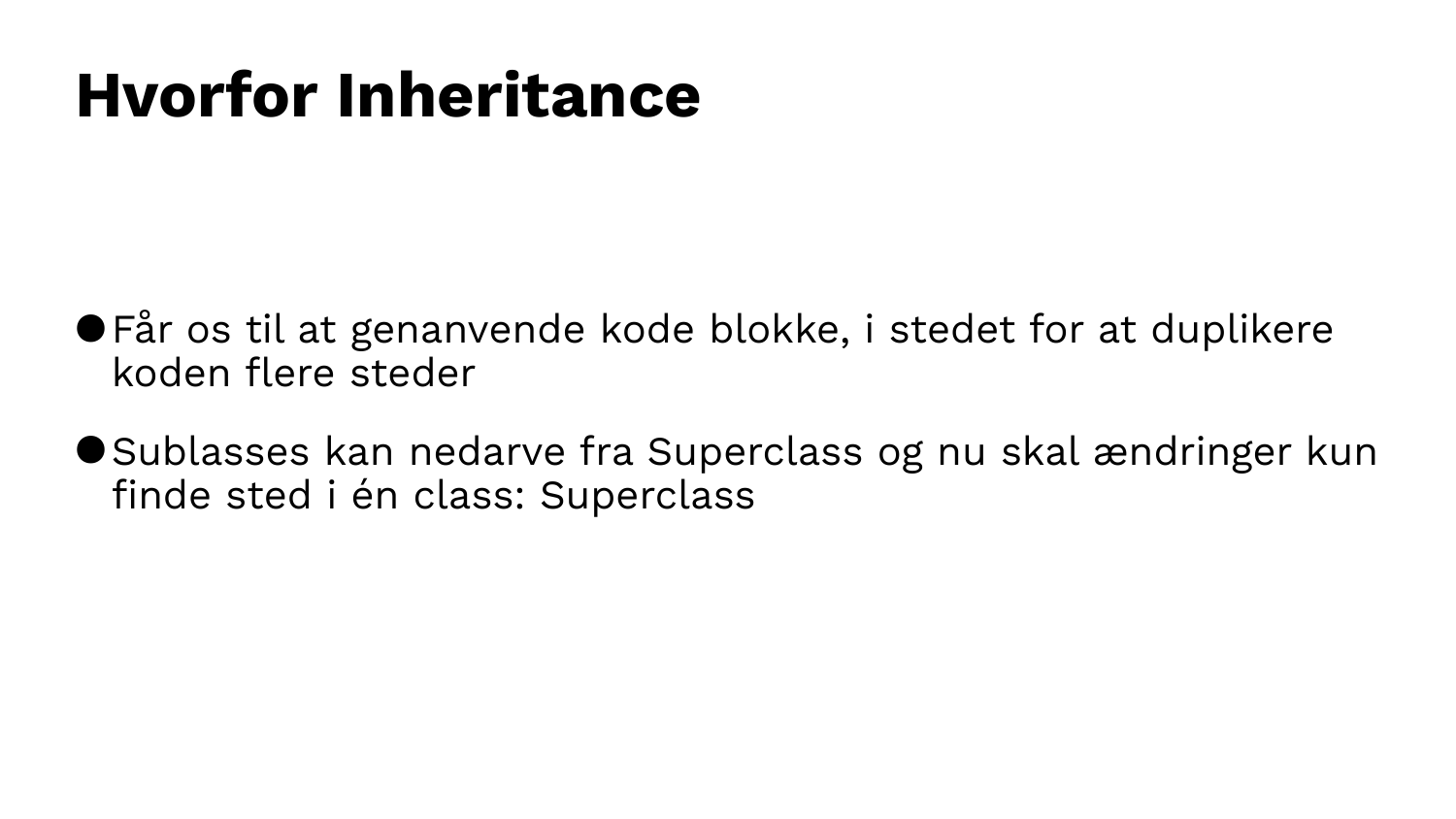

# Hvorfor Inheritance
Får os til at genanvende kode blokke, i stedet for at duplikere koden flere steder
Sublasses kan nedarve fra Superclass og nu skal ændringer kun finde sted i én class: Superclass